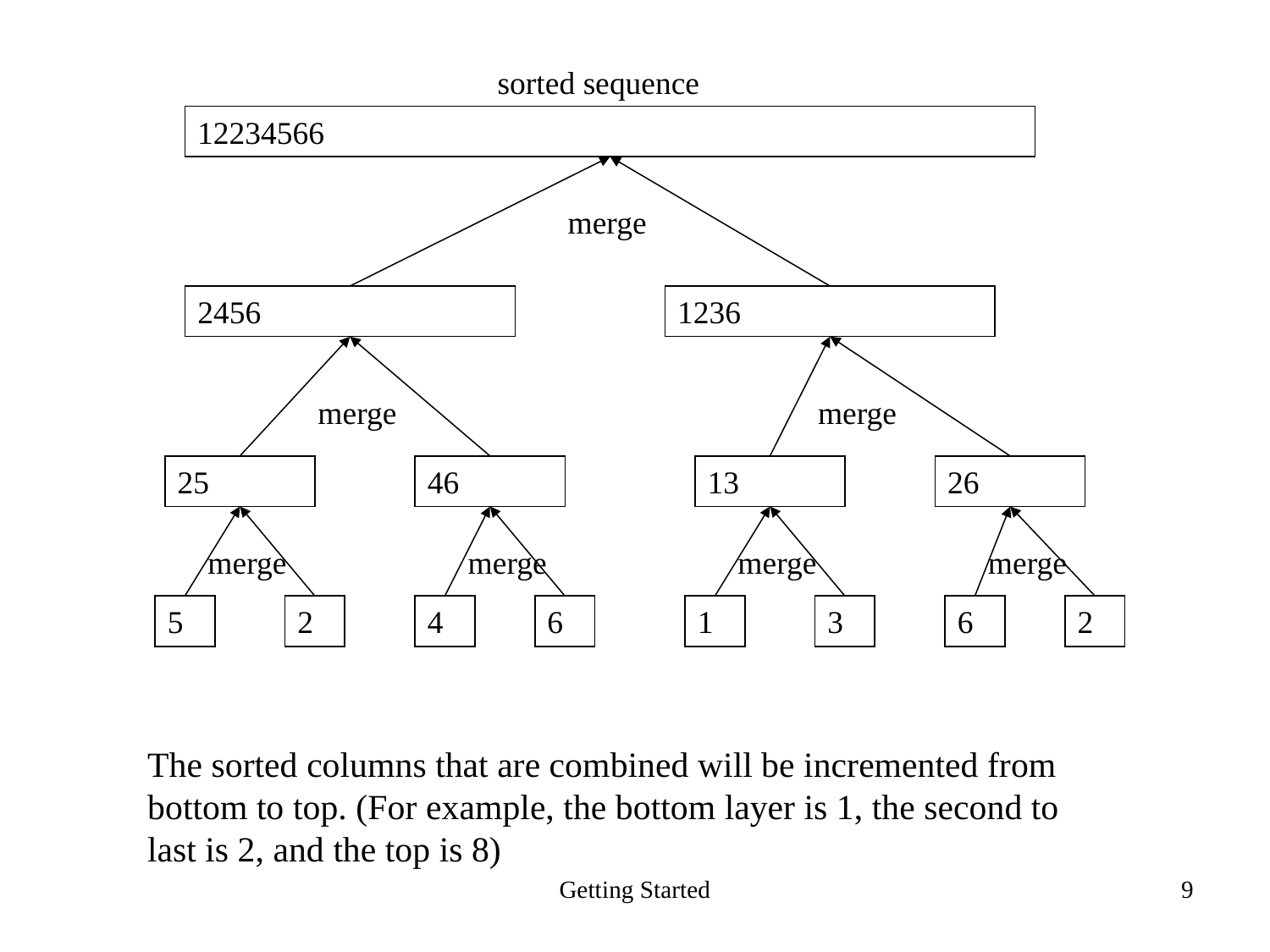

sorted sequence
12234566
merge
2456
1236
merge
merge
25
46
13
26
merge
merge
merge
merge
5
2
4
6
1
3
6
2
The sorted columns that are combined will be incremented from bottom to top. (For example, the bottom layer is 1, the second to last is 2, and the top is 8)
Getting Started
9